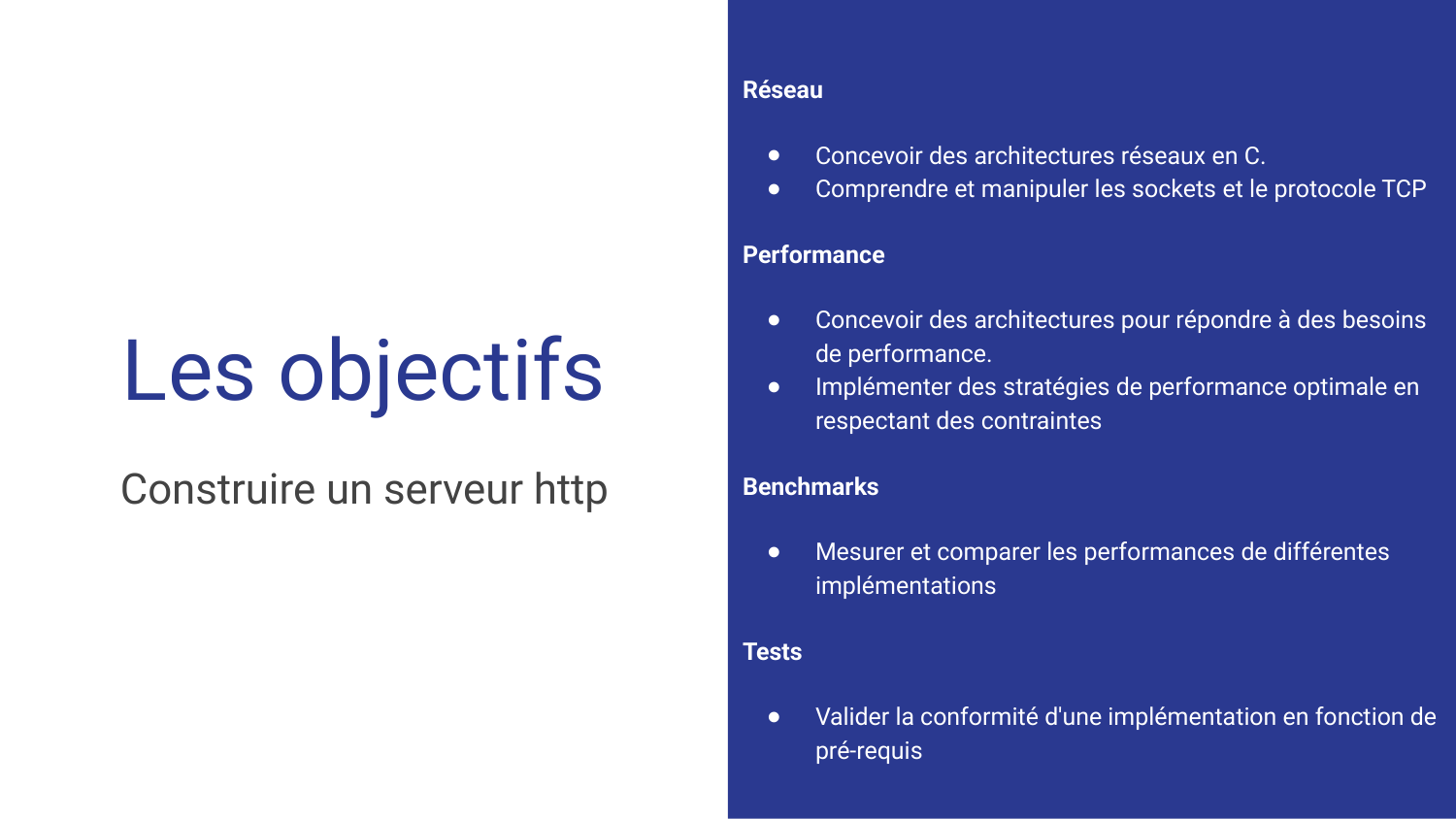

Réseau
Concevoir des architectures réseaux en C.
Comprendre et manipuler les sockets et le protocole TCP
Performance
Concevoir des architectures pour répondre à des besoins de performance.
Implémenter des stratégies de performance optimale en respectant des contraintes
Benchmarks
Mesurer et comparer les performances de différentes implémentations
Tests
Valider la conformité d'une implémentation en fonction de pré-requis
# Les objectifs
Construire un serveur http